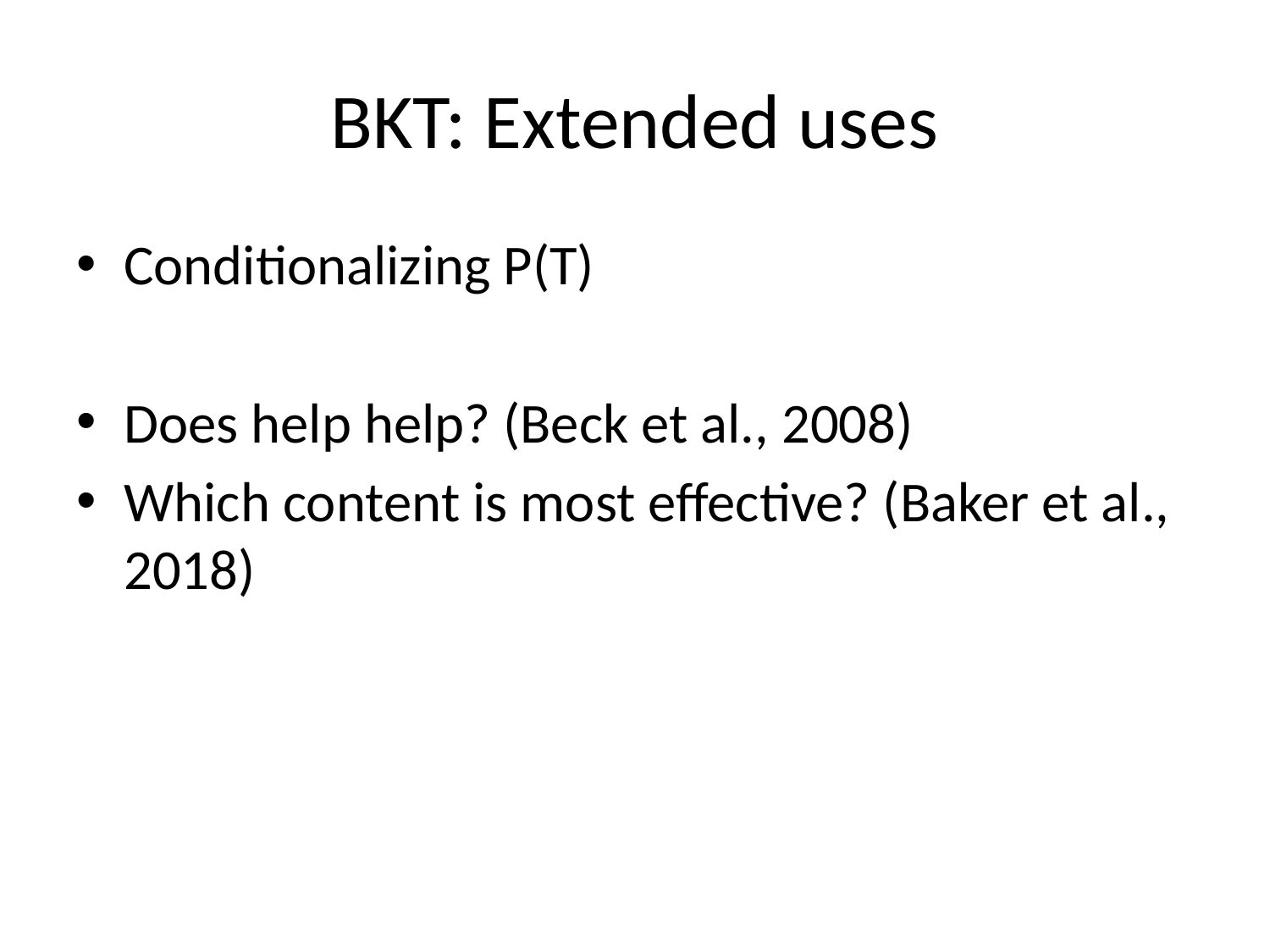

# BKT: Extended uses
Conditionalizing P(T)

Does help help? (Beck et al., 2008)
Which content is most effective? (Baker et al., 2018)